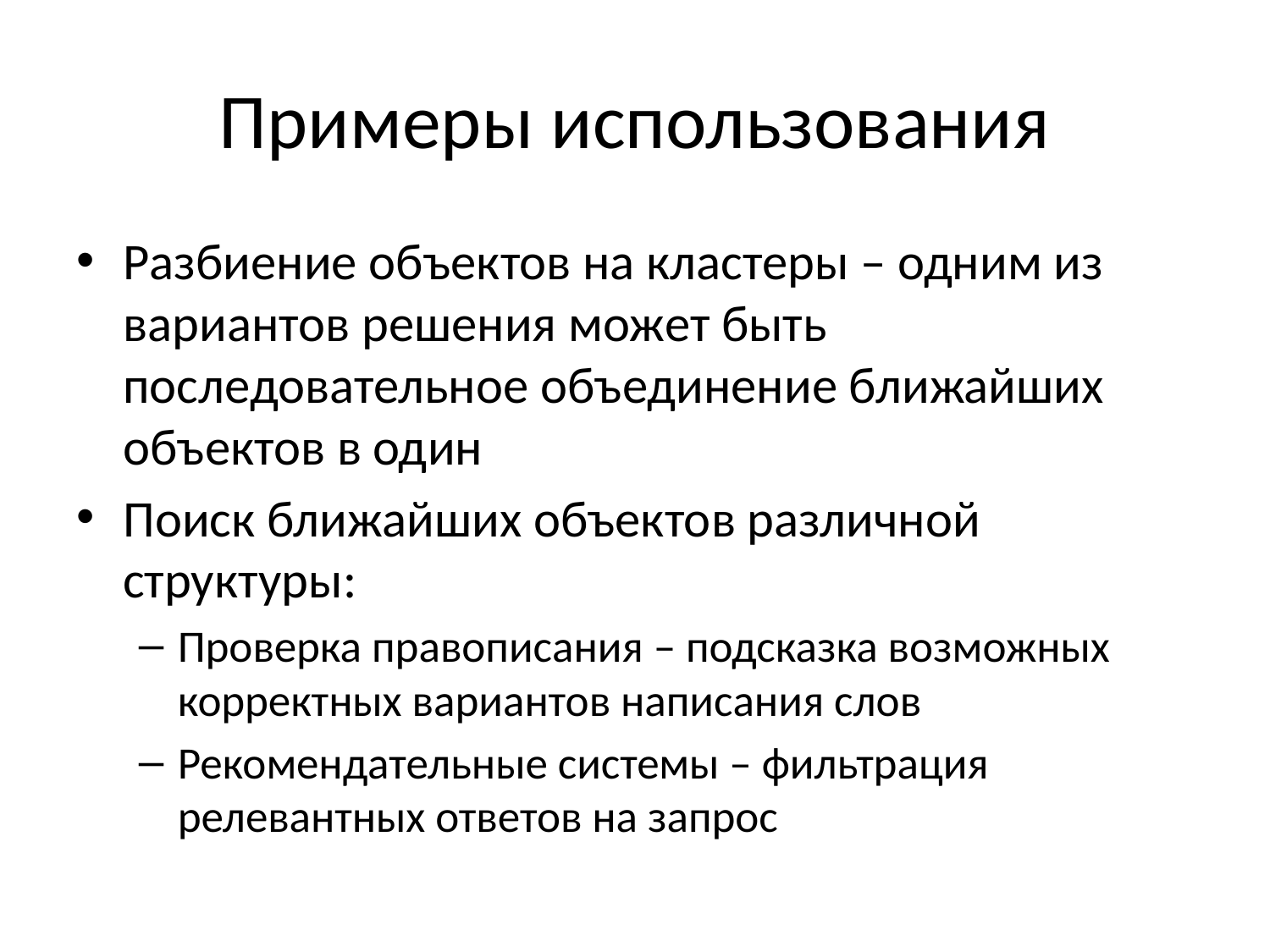

# Примеры использования
Разбиение объектов на кластеры – одним из вариантов решения может быть последовательное объединение ближайших объектов в один
Поиск ближайших объектов различной структуры:
Проверка правописания – подсказка возможных корректных вариантов написания слов
Рекомендательные системы – фильтрация релевантных ответов на запрос